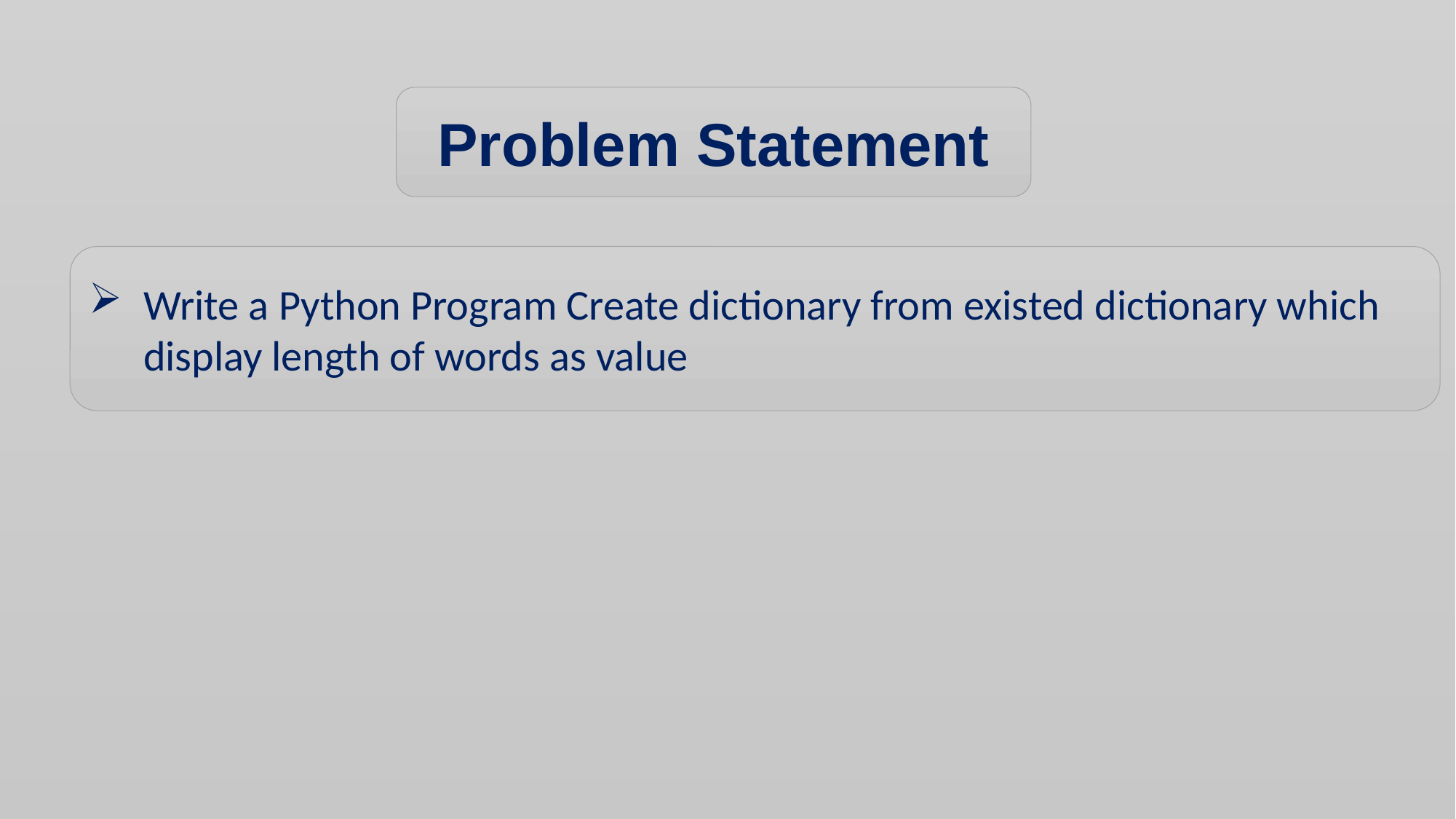

Problem Statement
Write a Python Program Create dictionary from existed dictionary which display length of words as value